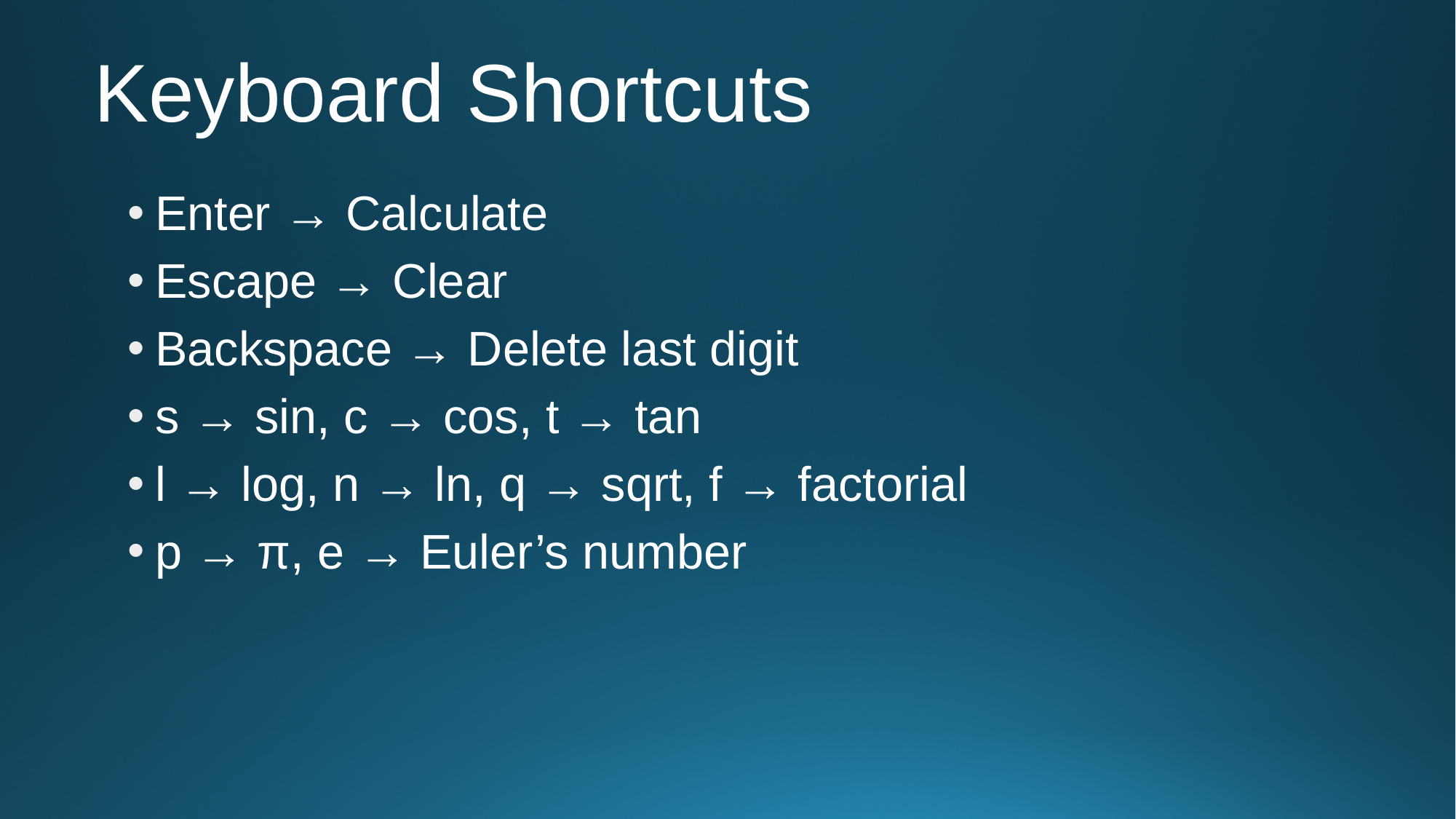

# Keyboard Shortcuts
Enter → Calculate
Escape → Clear
Backspace → Delete last digit
s → sin, c → cos, t → tan
l → log, n → ln, q → sqrt, f → factorial
p → π, e → Euler’s number